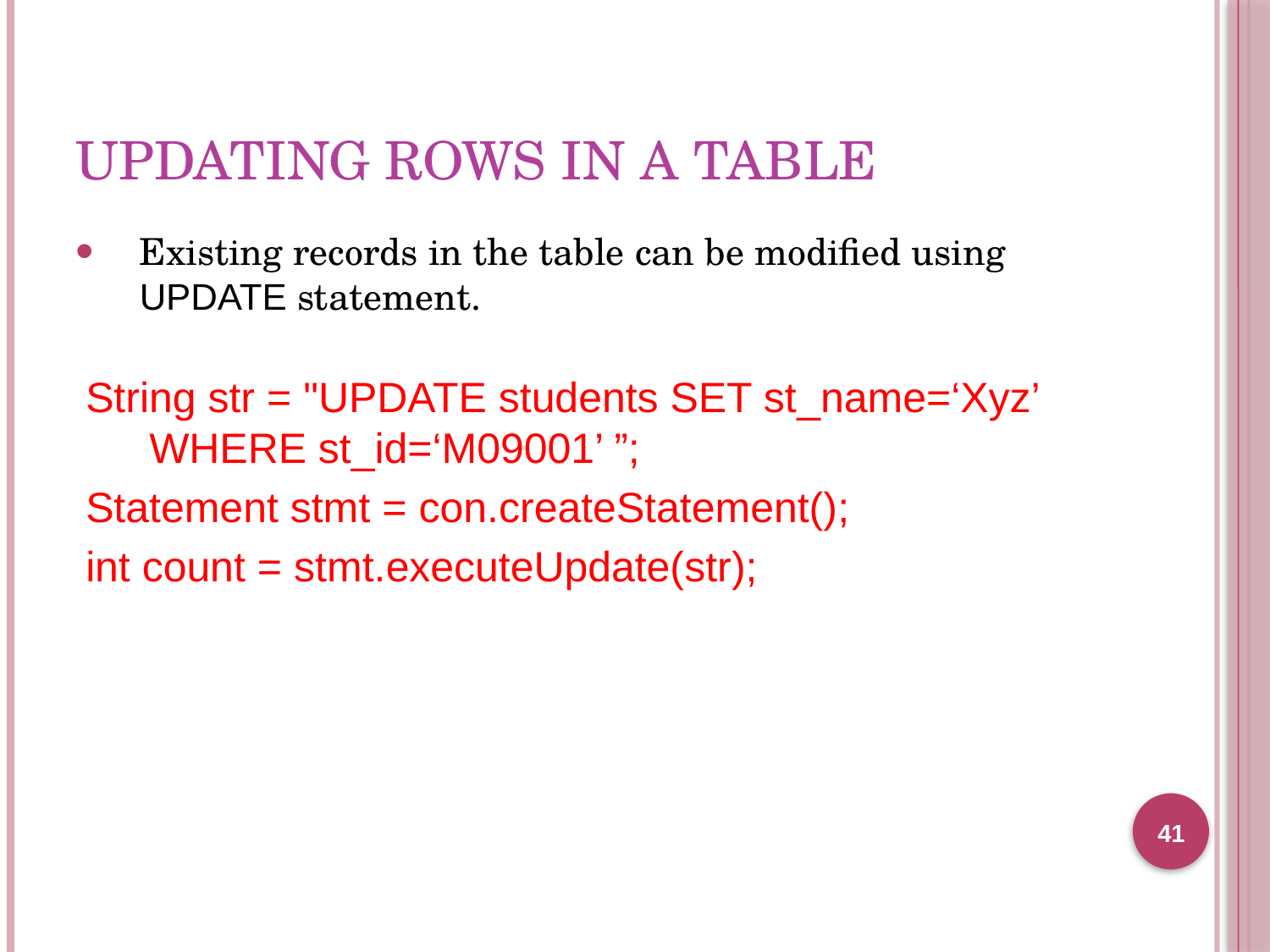

# Updating rows in a table
Existing records in the table can be modified using UPDATE statement.

String str = "UPDATE students SET st_name=‘Xyz’ WHERE st_id=‘M09001’ ”;
Statement stmt = con.createStatement();
int count = stmt.executeUpdate(str);
41